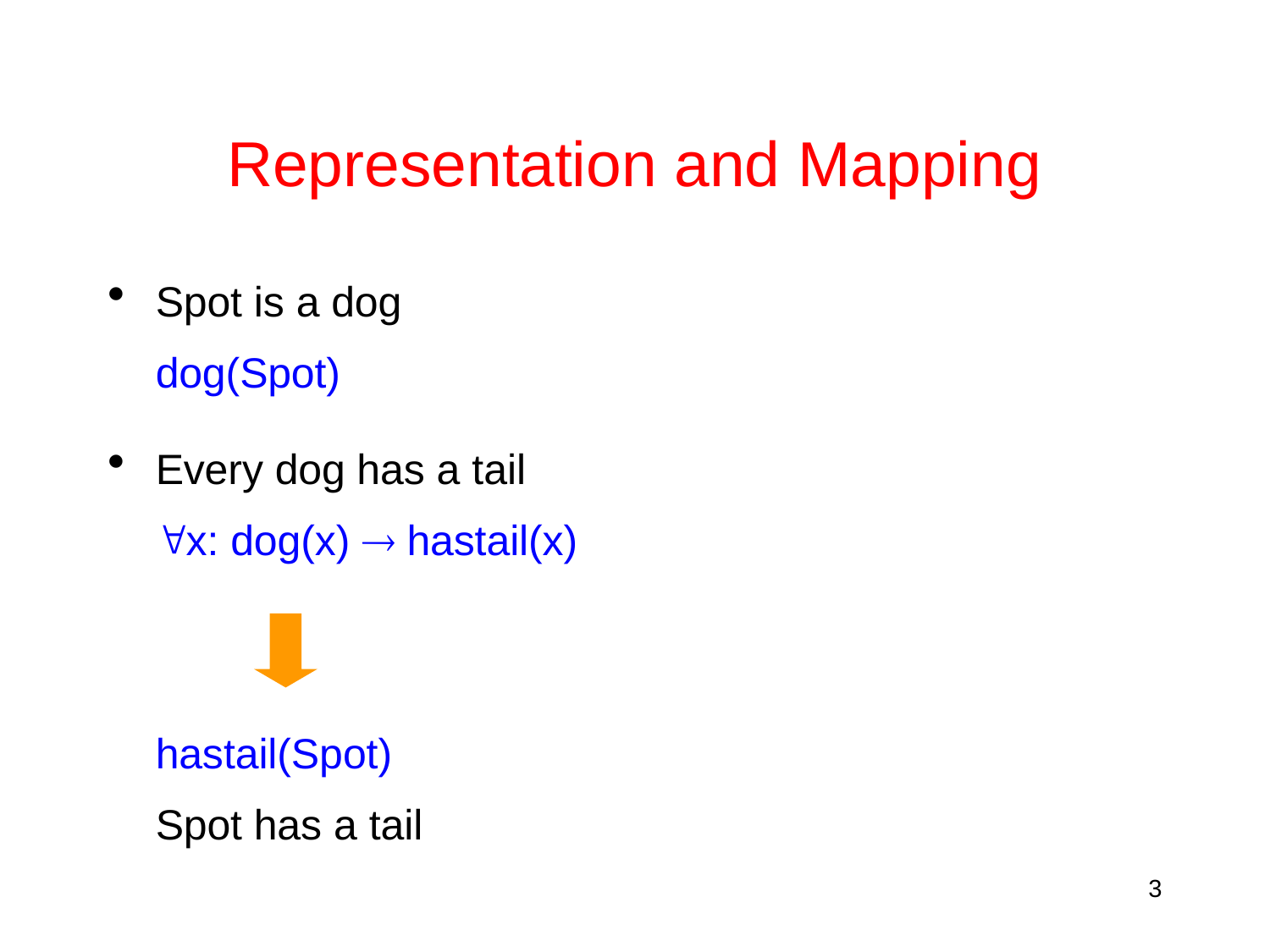

# Representation and Mapping
Spot is a dog
dog(Spot)
Every dog has a tail
∀x: dog(x) → hastail(x)

hastail(Spot)
Spot has a tail
3